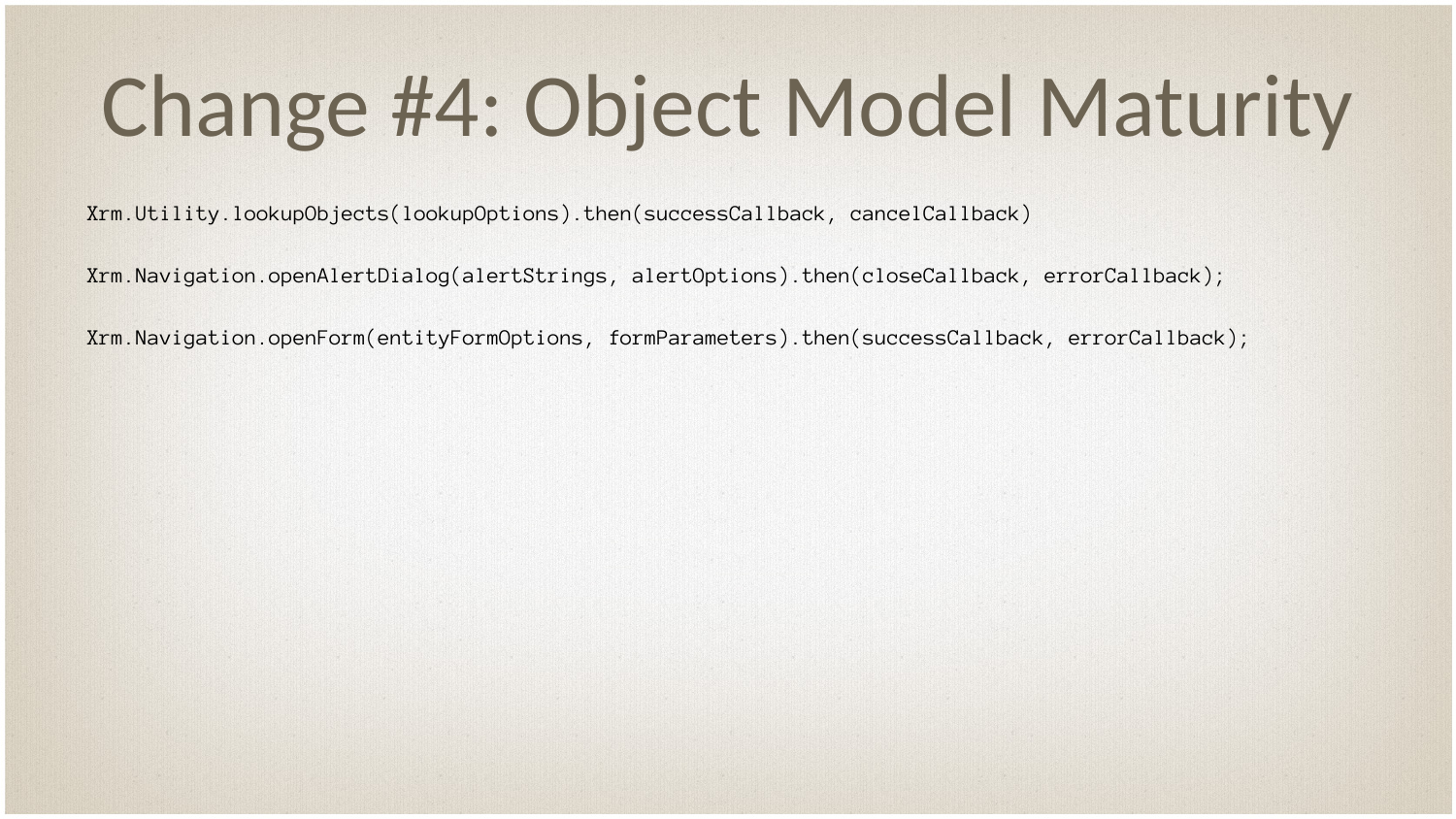

# Change #4: Object Model Maturity
Xrm.Utility.lookupObjects(lookupOptions).then(successCallback, cancelCallback)

Xrm.Navigation.openAlertDialog(alertStrings, alertOptions).then(closeCallback, errorCallback);

Xrm.Navigation.openForm(entityFormOptions, formParameters).then(successCallback, errorCallback);